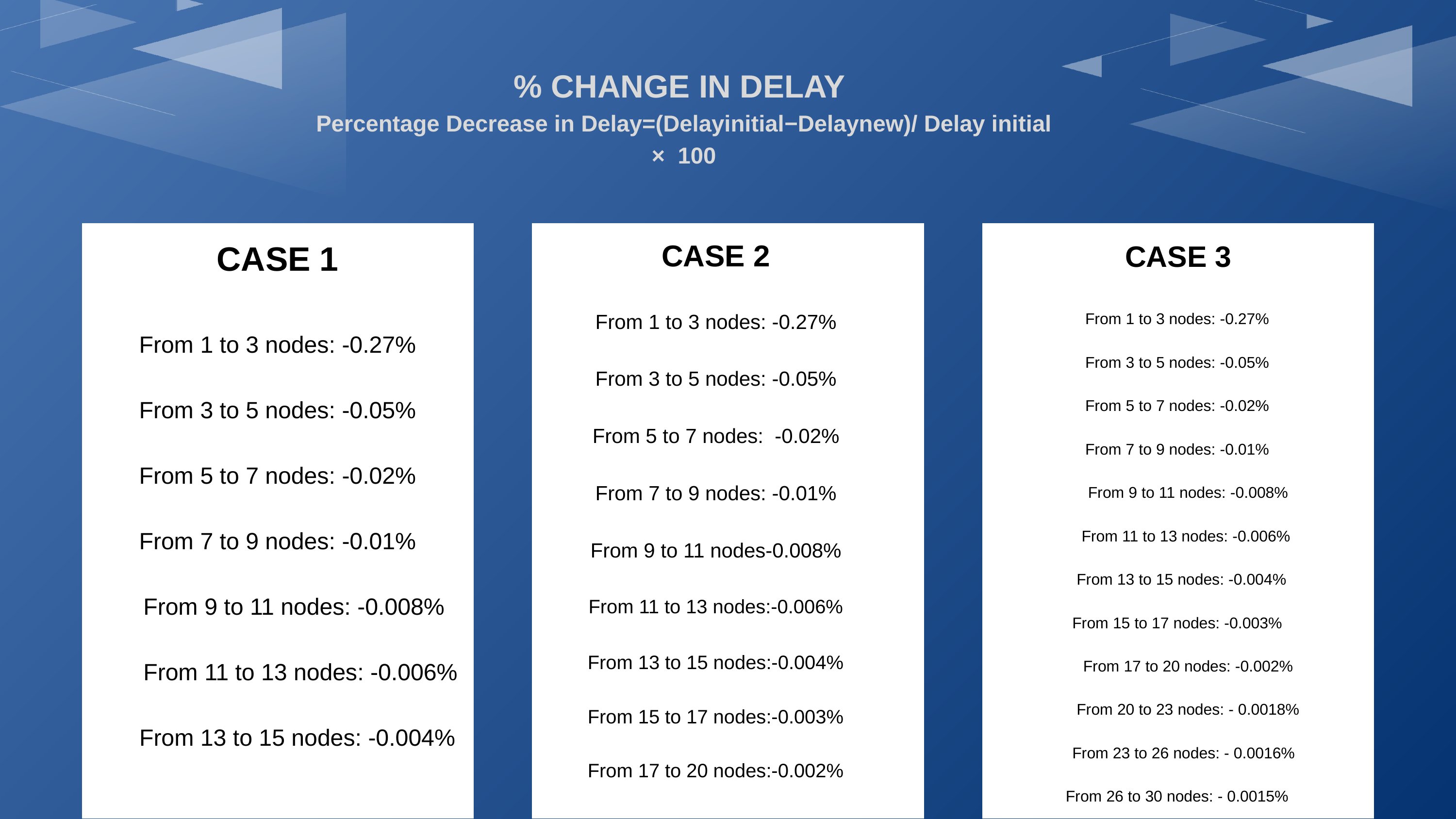

% CHANGE IN DELAY
Percentage Decrease in Delay=(Delayinitial​​−Delaynew​​)/ Delay initial ×  100

CASE 1
CASE 2
CASE 3
From 1 to 3 nodes: -0.27%

From 3 to 5 nodes: -0.05%

From 5 to 7 nodes:  -0.02%

From 7 to 9 nodes: -0.01%

From 9 to 11 nodes-0.008%

From 11 to 13 nodes:-0.006%

From 13 to 15 nodes:-0.004%

From 15 to 17 nodes:-0.003%

From 17 to 20 nodes:-0.002%

From 1 to 3 nodes: -0.27%

From 3 to 5 nodes: -0.05%

From 5 to 7 nodes: -0.02%

From 7 to 9 nodes: -0.01%

     From 9 to 11 nodes: -0.008%

    From 11 to 13 nodes: -0.006%

  From 13 to 15 nodes: -0.004%

From 15 to 17 nodes: -0.003%

     From 17 to 20 nodes: -0.002%

     From 20 to 23 nodes: - 0.0018%

   From 23 to 26 nodes: - 0.0016%

From 26 to 30 nodes: - 0.0015%

From 1 to 3 nodes: -0.27%

From 3 to 5 nodes: -0.05%

From 5 to 7 nodes: -0.02%

From 7 to 9 nodes: -0.01%

     From 9 to 11 nodes: -0.008%

       From 11 to 13 nodes: -0.006%

       From 13 to 15 nodes: -0.004%